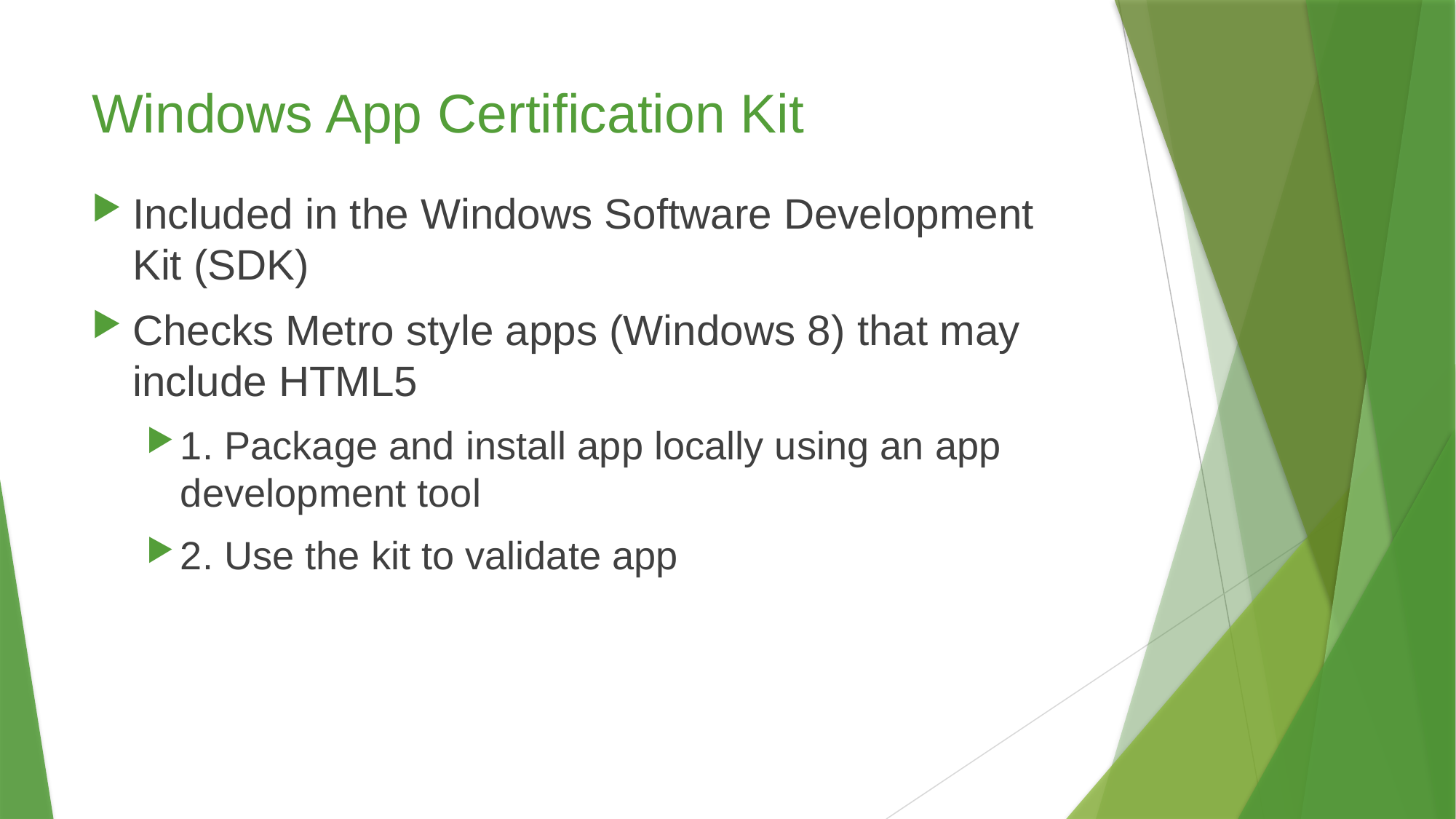

# Windows App Certification Kit
Included in the Windows Software Development Kit (SDK)
Checks Metro style apps (Windows 8) that may include HTML5
1. Package and install app locally using an app development tool
2. Use the kit to validate app